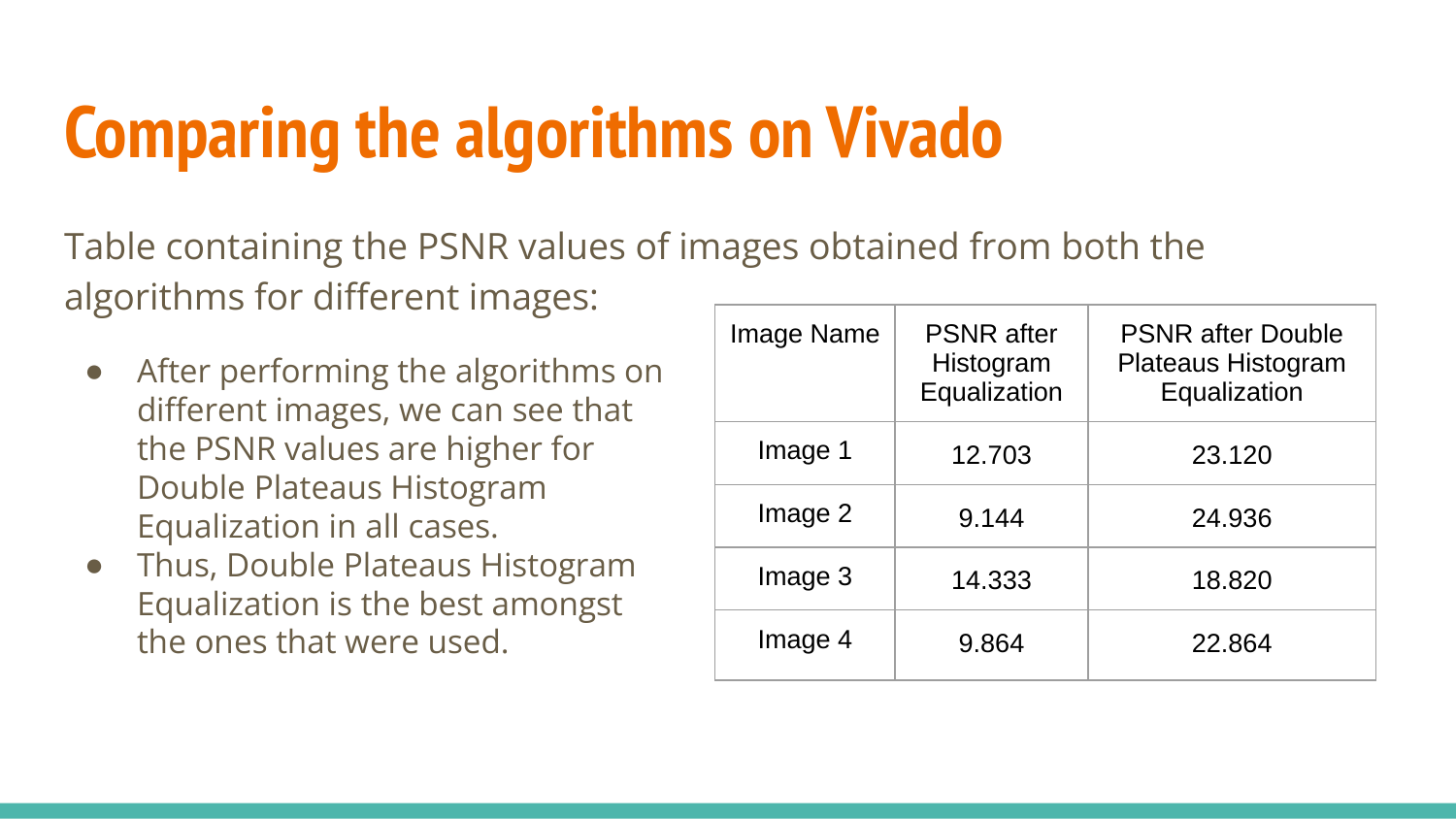

# Comparing the algorithms on Vivado
Table containing the PSNR values of images obtained from both the algorithms for different images:

| Image Name | PSNR after Histogram Equalization | PSNR after Double Plateaus Histogram Equalization |
| --- | --- | --- |
| Image 1 | 12.703 | 23.120 |
| Image 2 | 9.144 | 24.936 |
| Image 3 | 14.333 | 18.820 |
| Image 4 | 9.864 | 22.864 |
After performing the algorithms on different images, we can see that the PSNR values are higher for Double Plateaus Histogram Equalization in all cases.
Thus, Double Plateaus Histogram Equalization is the best amongst the ones that were used.